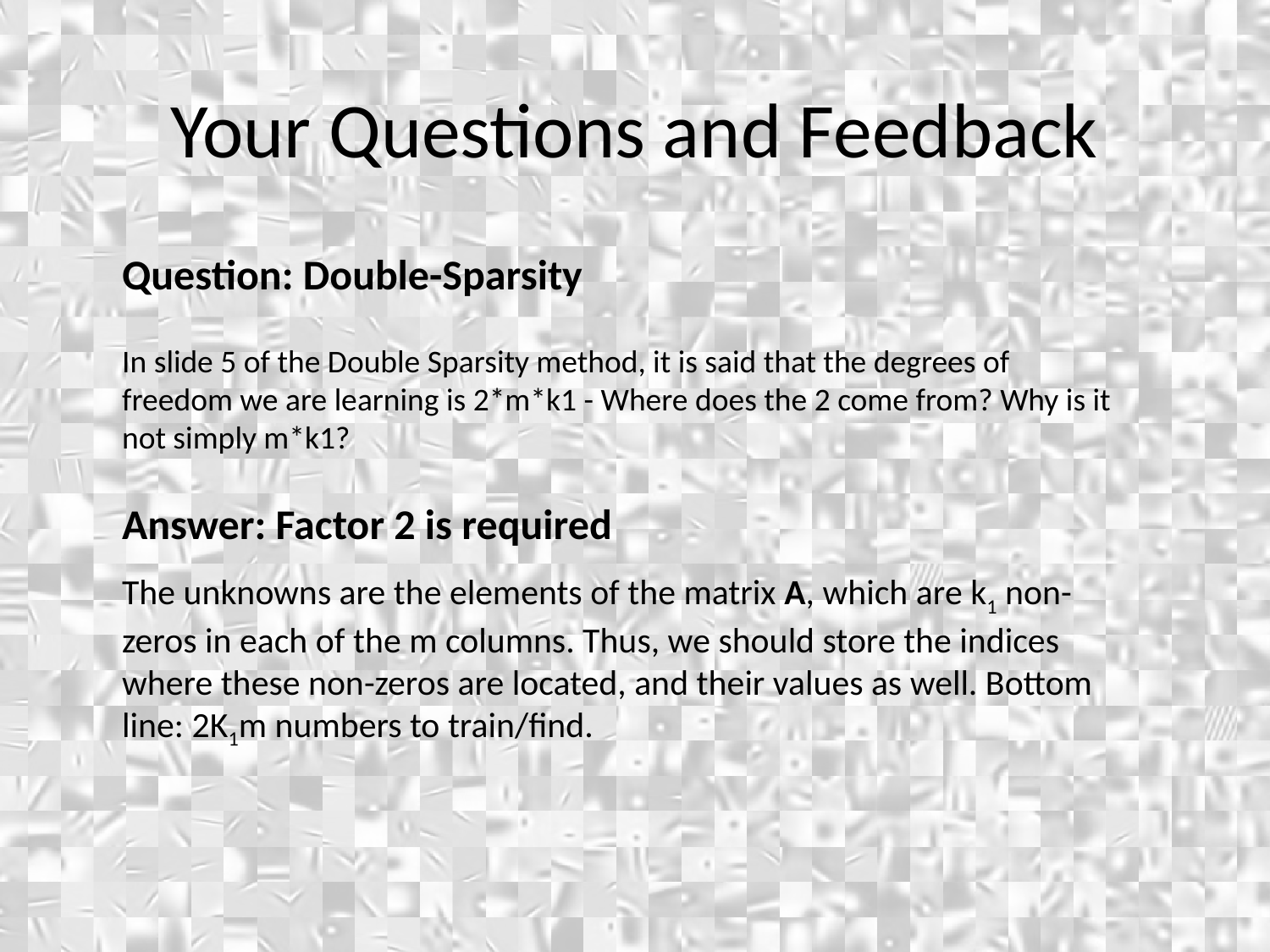

Your Questions and Feedback
Question: Double-Sparsity

In slide 5 of the Double Sparsity method, it is said that the degrees of freedom we are learning is 2*m*k1 - Where does the 2 come from? Why is it not simply m*k1?

Answer: Factor 2 is required

The unknowns are the elements of the matrix A, which are k1 non-zeros in each of the m columns. Thus, we should store the indices where these non-zeros are located, and their values as well. Bottom line: 2K1m numbers to train/find.